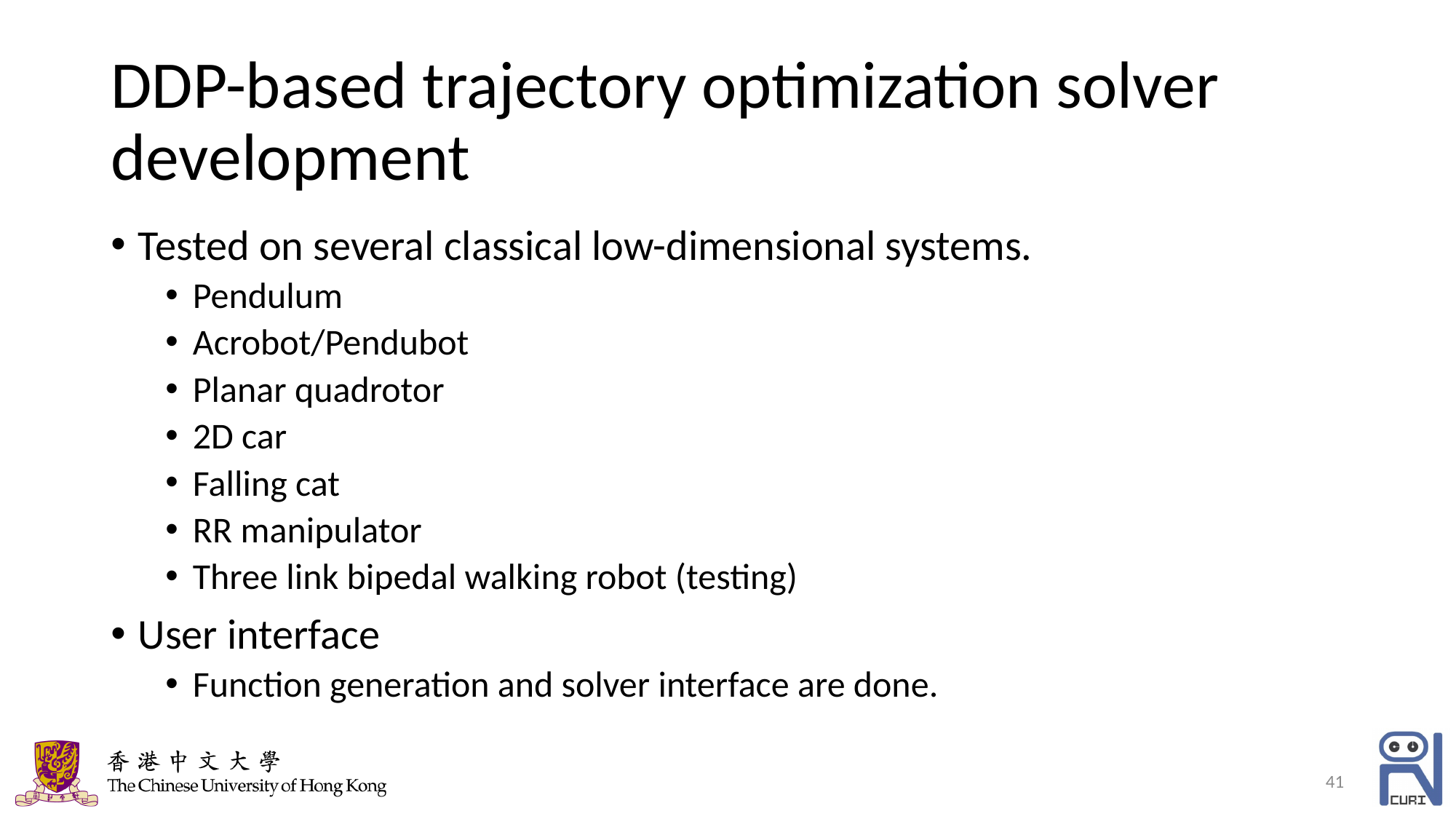

# DDP-based trajectory optimization solver development
Tested on several classical low-dimensional systems.
Pendulum
Acrobot/Pendubot
Planar quadrotor
2D car
Falling cat
RR manipulator
Three link bipedal walking robot (testing)
User interface
Function generation and solver interface are done.
41